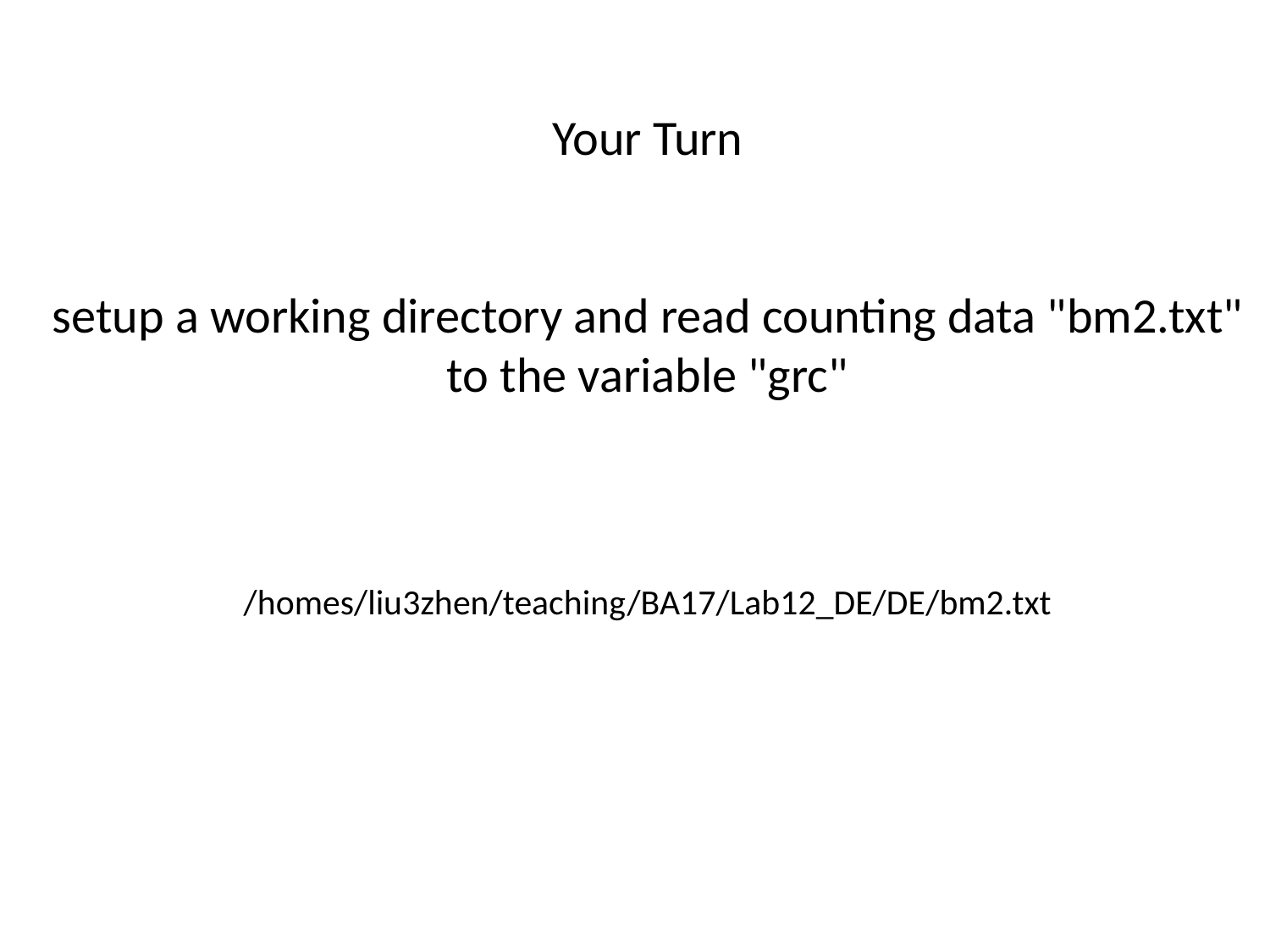

# Your Turn setup a working directory and read counting data "bm2.txt" to the variable "grc" /homes/liu3zhen/teaching/BA17/Lab12_DE/DE/bm2.txt